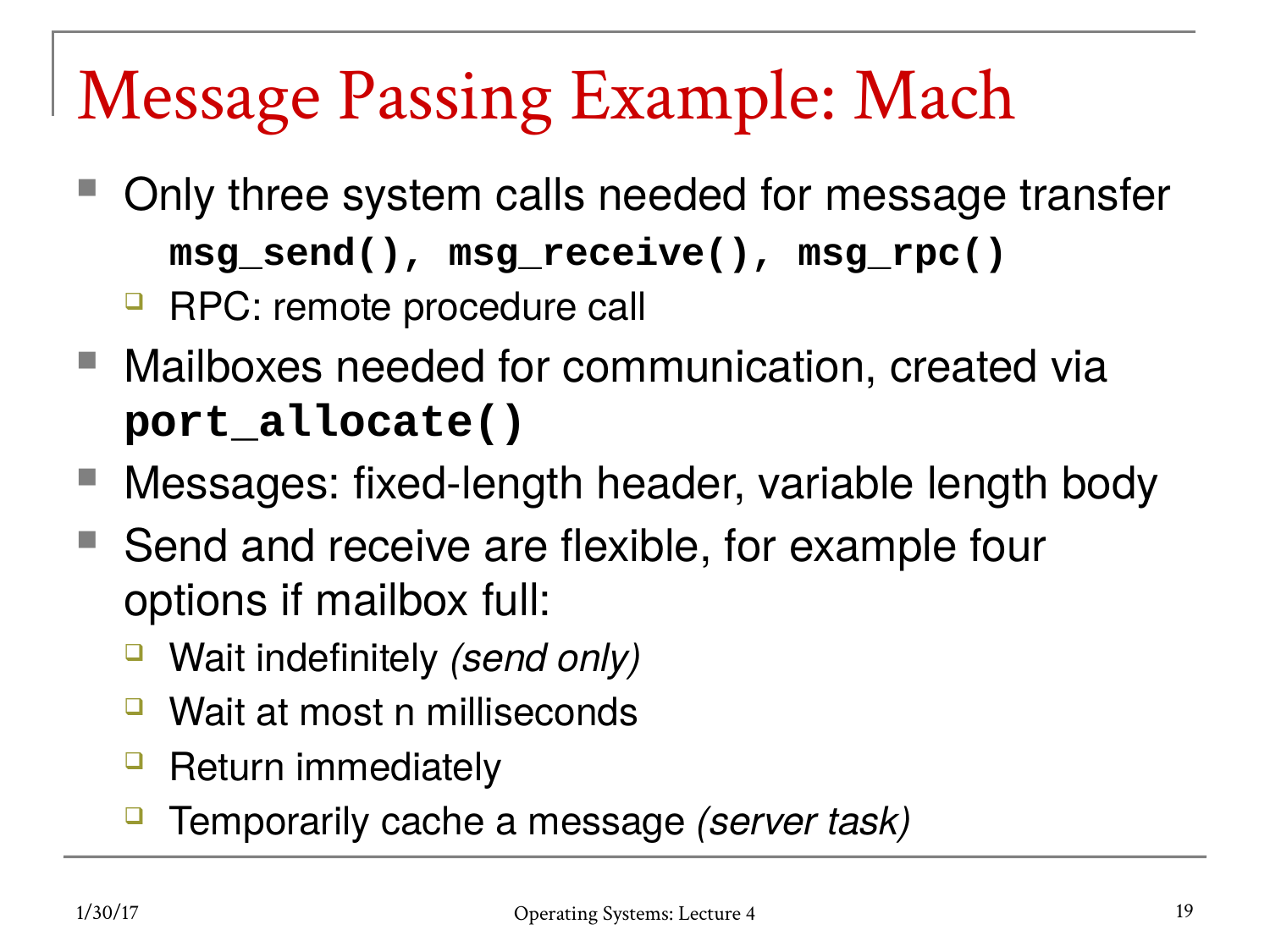

# Message Passing Example: Mach
Only three system calls needed for message transfer
	msg_send(), msg_receive(), msg_rpc()
RPC: remote procedure call
Mailboxes needed for communication, created via port_allocate()
Messages: fixed-length header, variable length body
Send and receive are flexible, for example four options if mailbox full:
Wait indefinitely (send only)
Wait at most n milliseconds
Return immediately
Temporarily cache a message (server task)

1/30/17
19
Operating Systems: Lecture 4